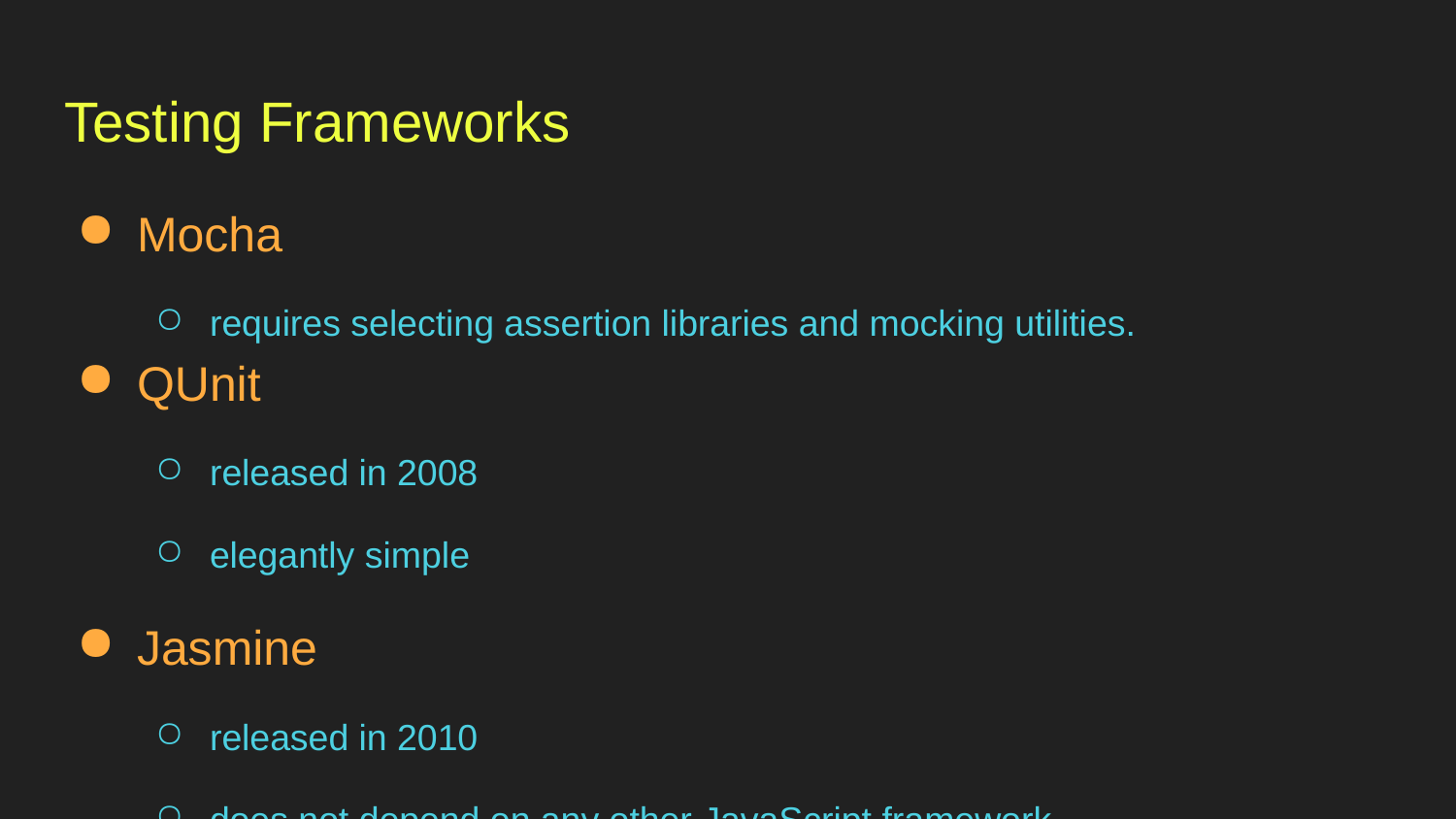

# Testing Frameworks
Mocha
requires selecting assertion libraries and mocking utilities.
QUnit
released in 2008
elegantly simple
Jasmine
released in 2010
does not depend on any other JavaScript framework